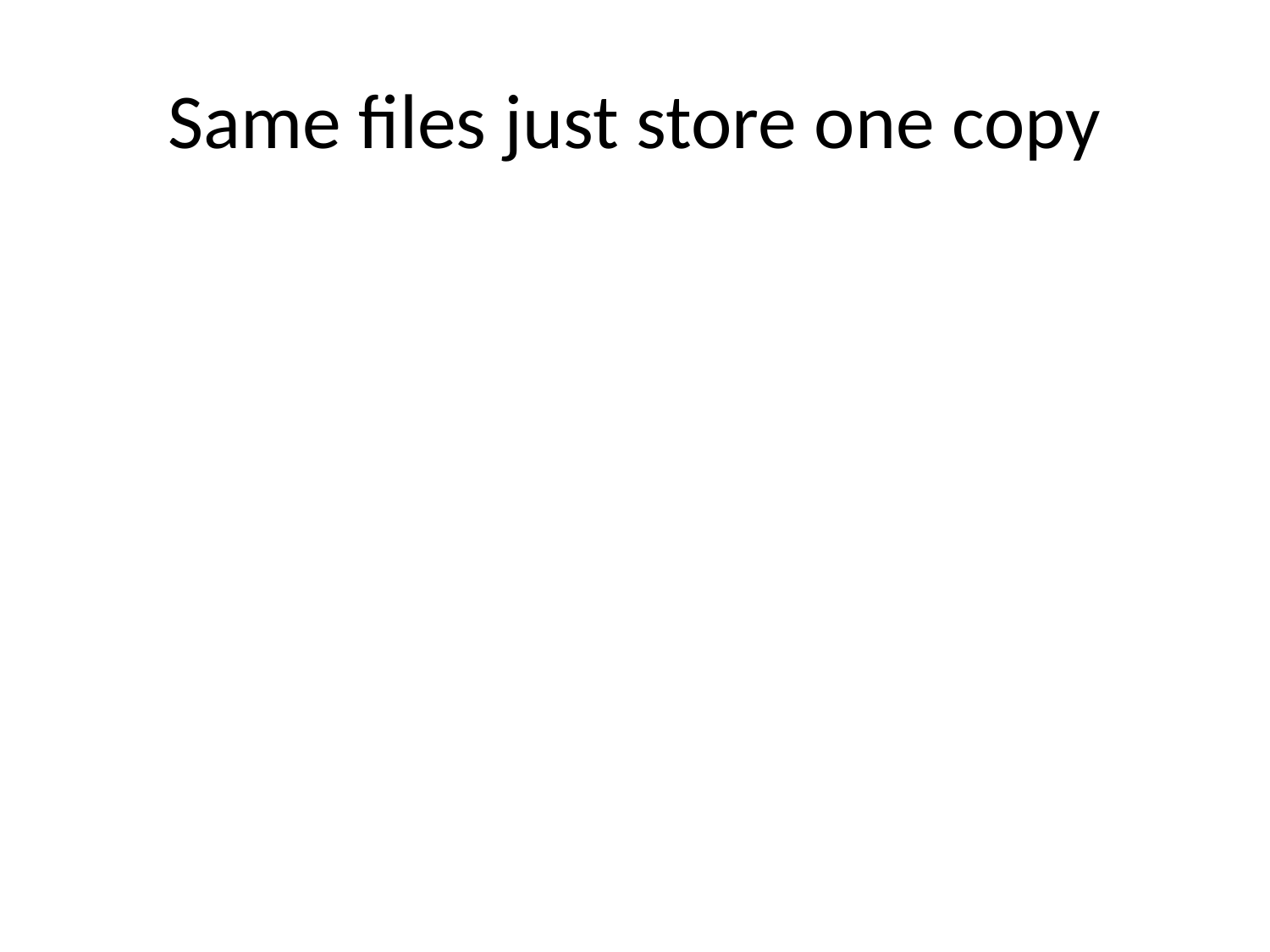

# Same files just store one copy